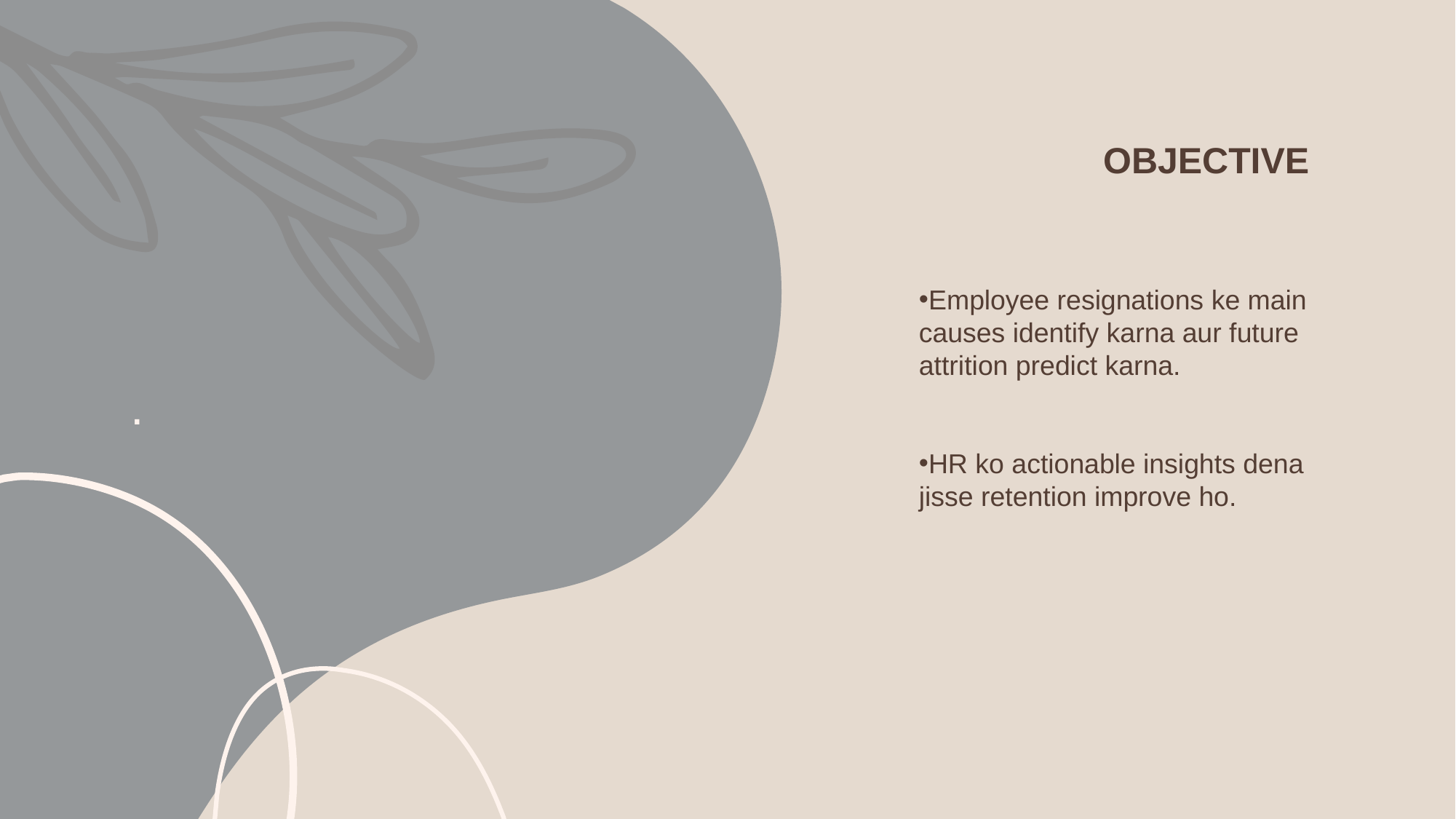

# .
Objective

Employee resignations ke main causes identify karna aur future attrition predict karna.

HR ko actionable insights dena jisse retention improve ho.